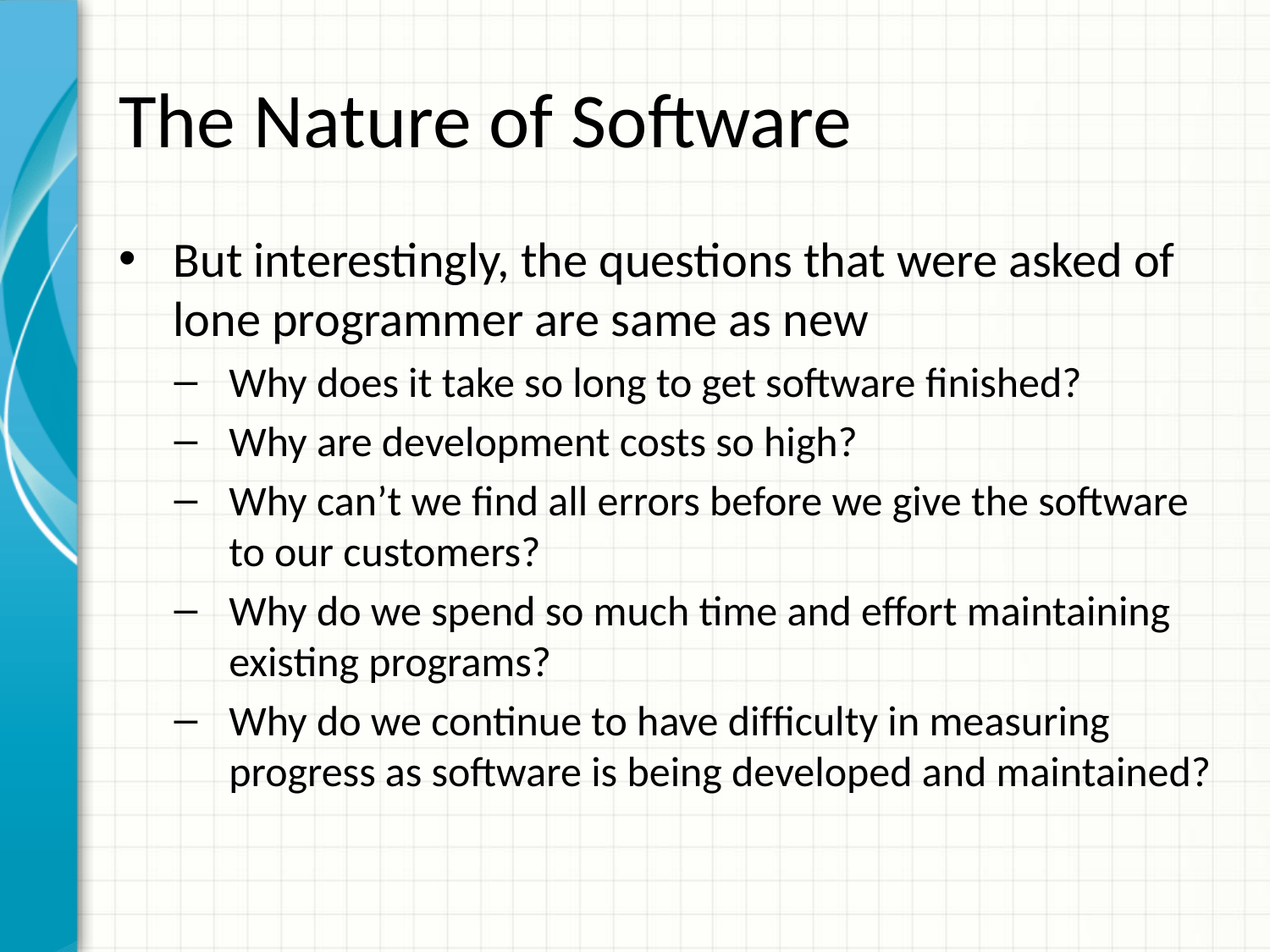

# The Nature of Software
But interestingly, the questions that were asked of lone programmer are same as new
Why does it take so long to get software ﬁnished?
Why are development costs so high?
Why can’t we ﬁnd all errors before we give the software to our customers?
Why do we spend so much time and effort maintaining existing programs?
Why do we continue to have difﬁculty in measuring progress as software is being developed and maintained?